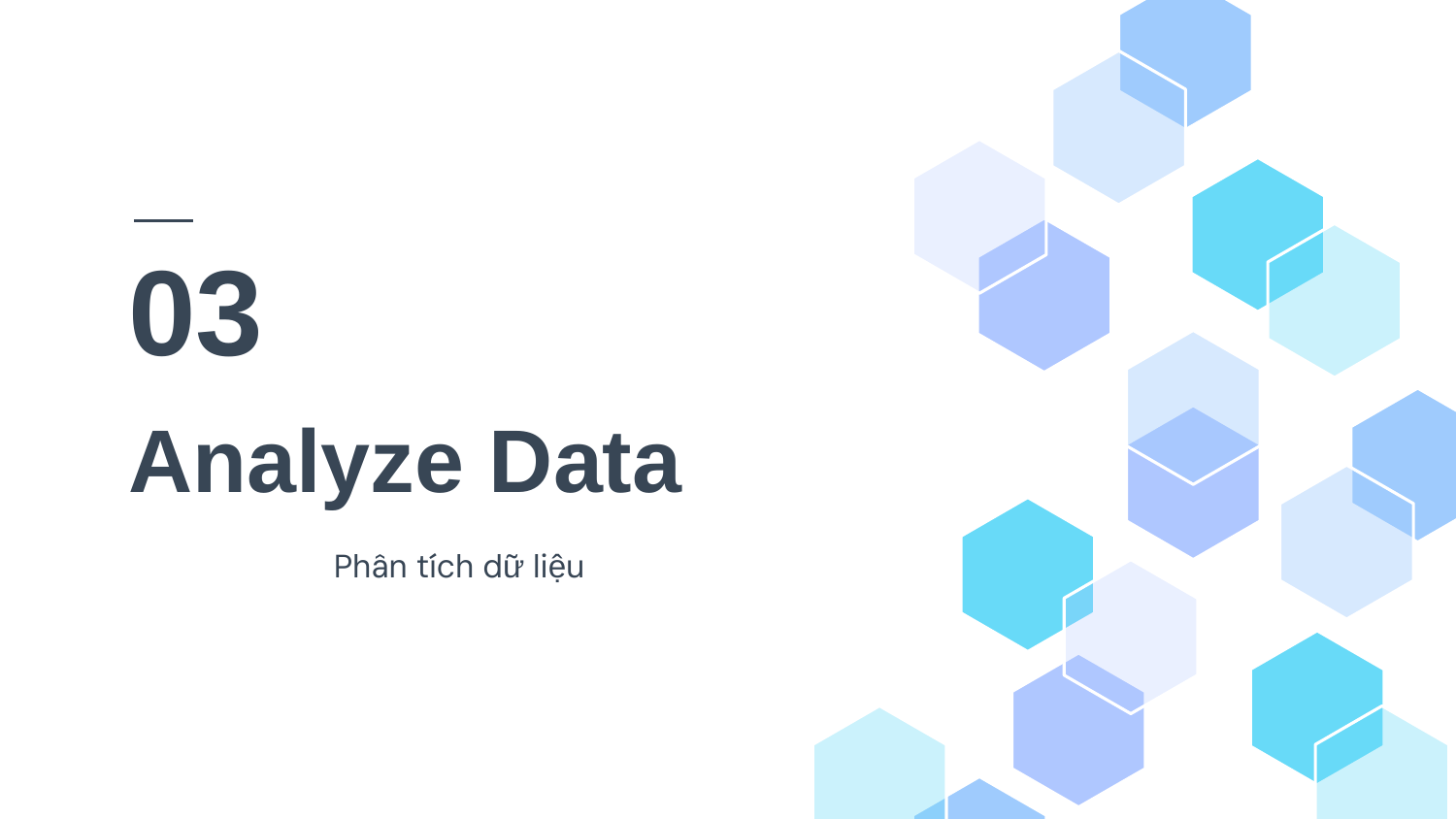

03
# Analyze Data
Phân tích dữ liệu